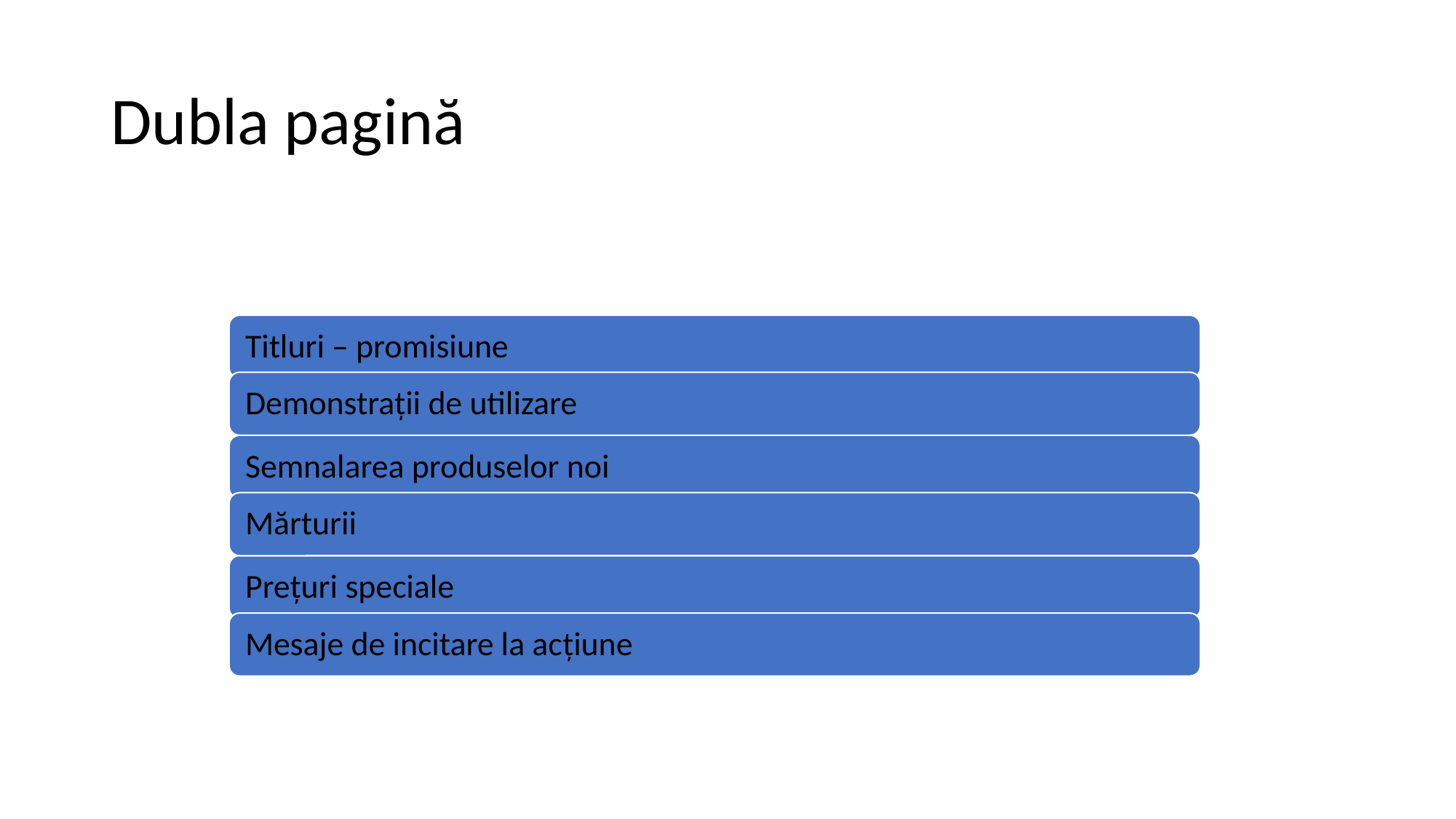

# Dubla pagină
Titluri – promisiune

Semnalarea produselor noi

Preţuri speciale
Mesaje de incitare la acţiune
Demonstraţii de utilizare
Mărturii